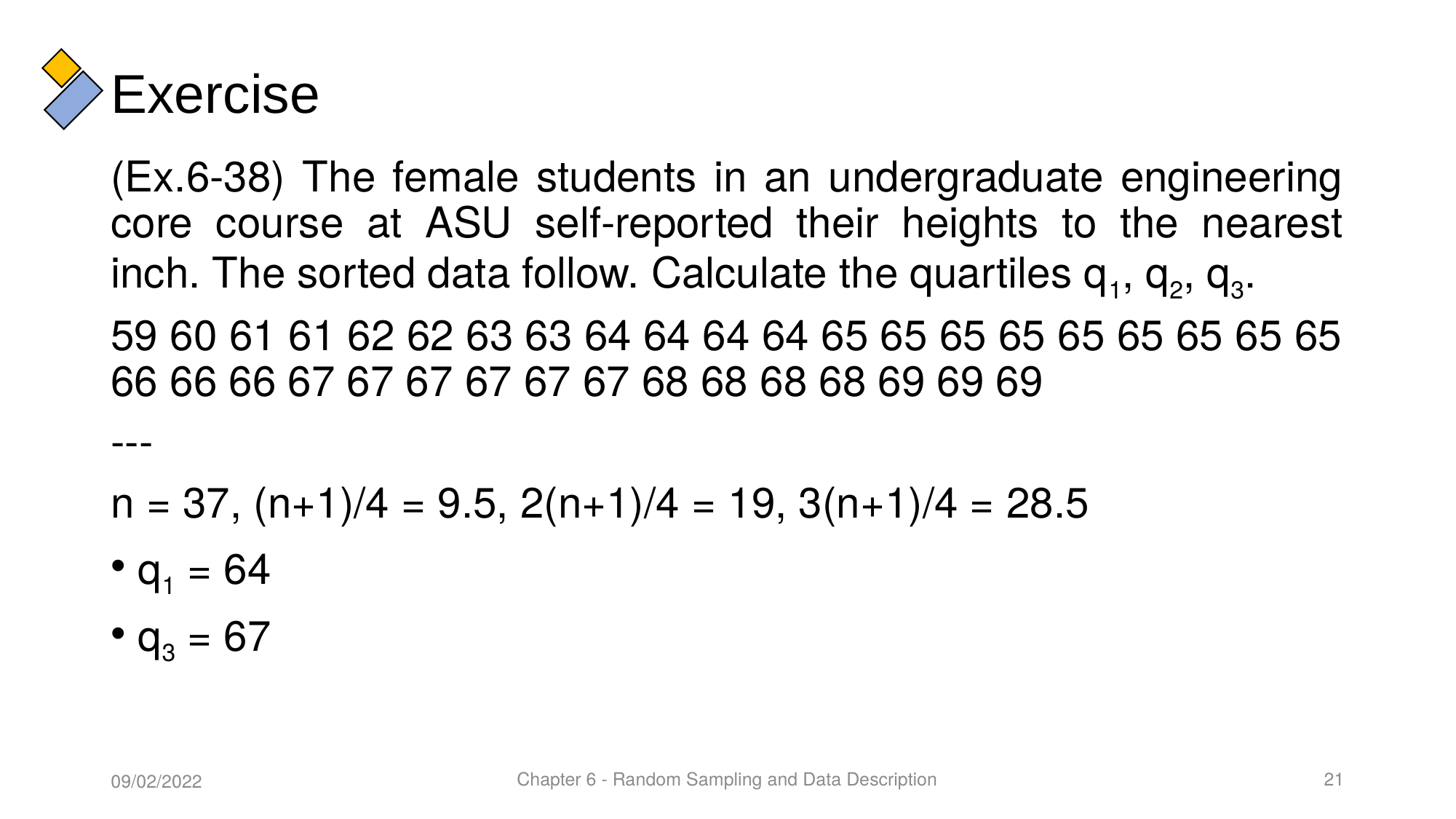

# Exercise
(Ex.6-38) The female students in an undergraduate engineering core course at ASU self-reported their heights to the nearest inch. The sorted data follow. Calculate the quartiles q1, q2, q3.
59 60 61 61 62 62 63 63 64 64 64 64 65 65 65 65 65 65 65 65 65 66 66 66 67 67 67 67 67 67 68 68 68 68 69 69 69
---
n = 37, (n+1)/4 = 9.5, 2(n+1)/4 = 19, 3(n+1)/4 = 28.5
q1 = 64
q3 = 67

09/02/2022
Chapter 6 - Random Sampling and Data Description
21